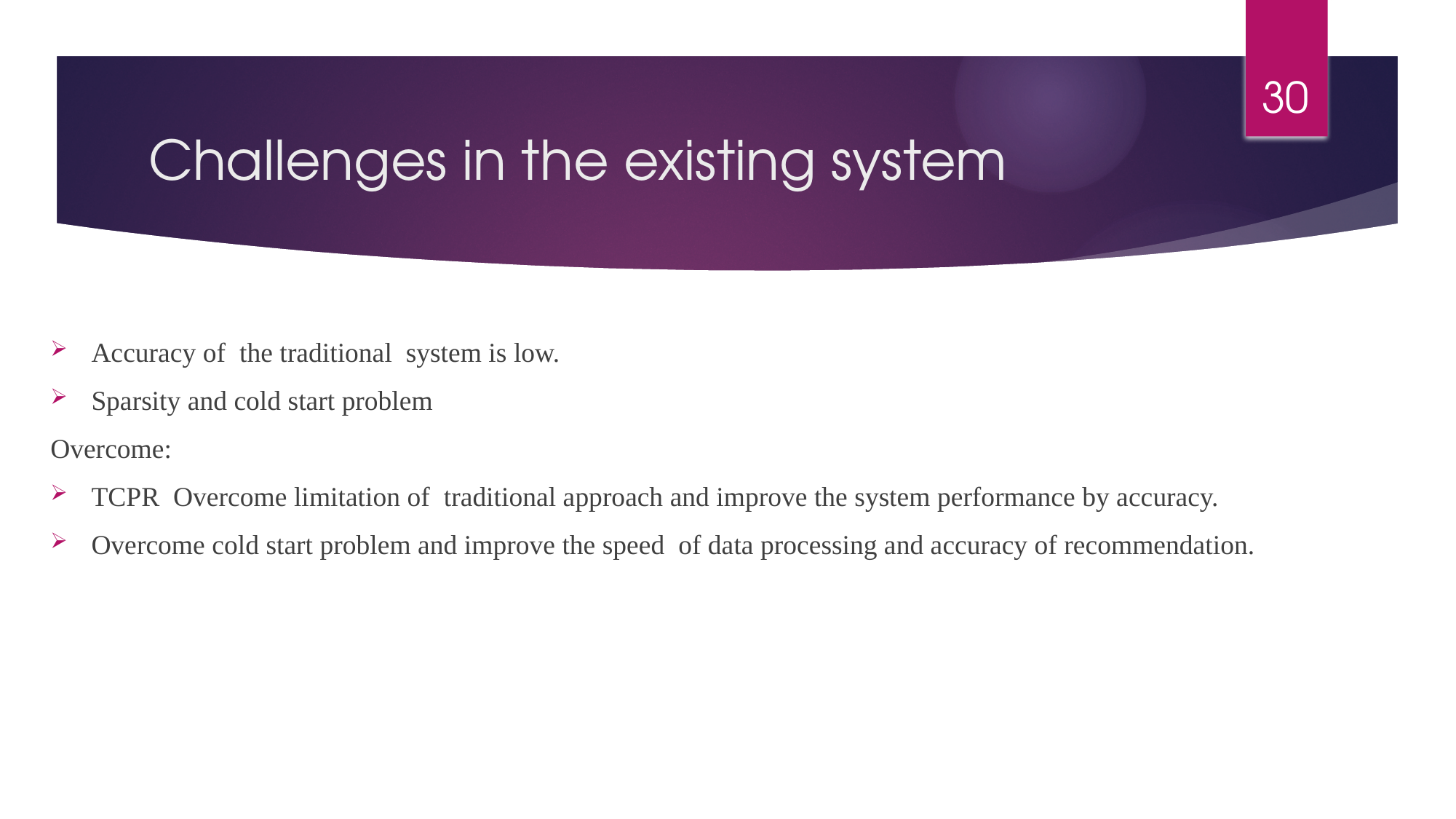

30
# Challenges in the existing system

Accuracy of  the traditional  system is low.
Sparsity and cold start problem
Overcome:
TCPR  Overcome limitation of  traditional approach and improve the system performance by accuracy.
Overcome cold start problem and improve the speed  of data processing and accuracy of recommendation.